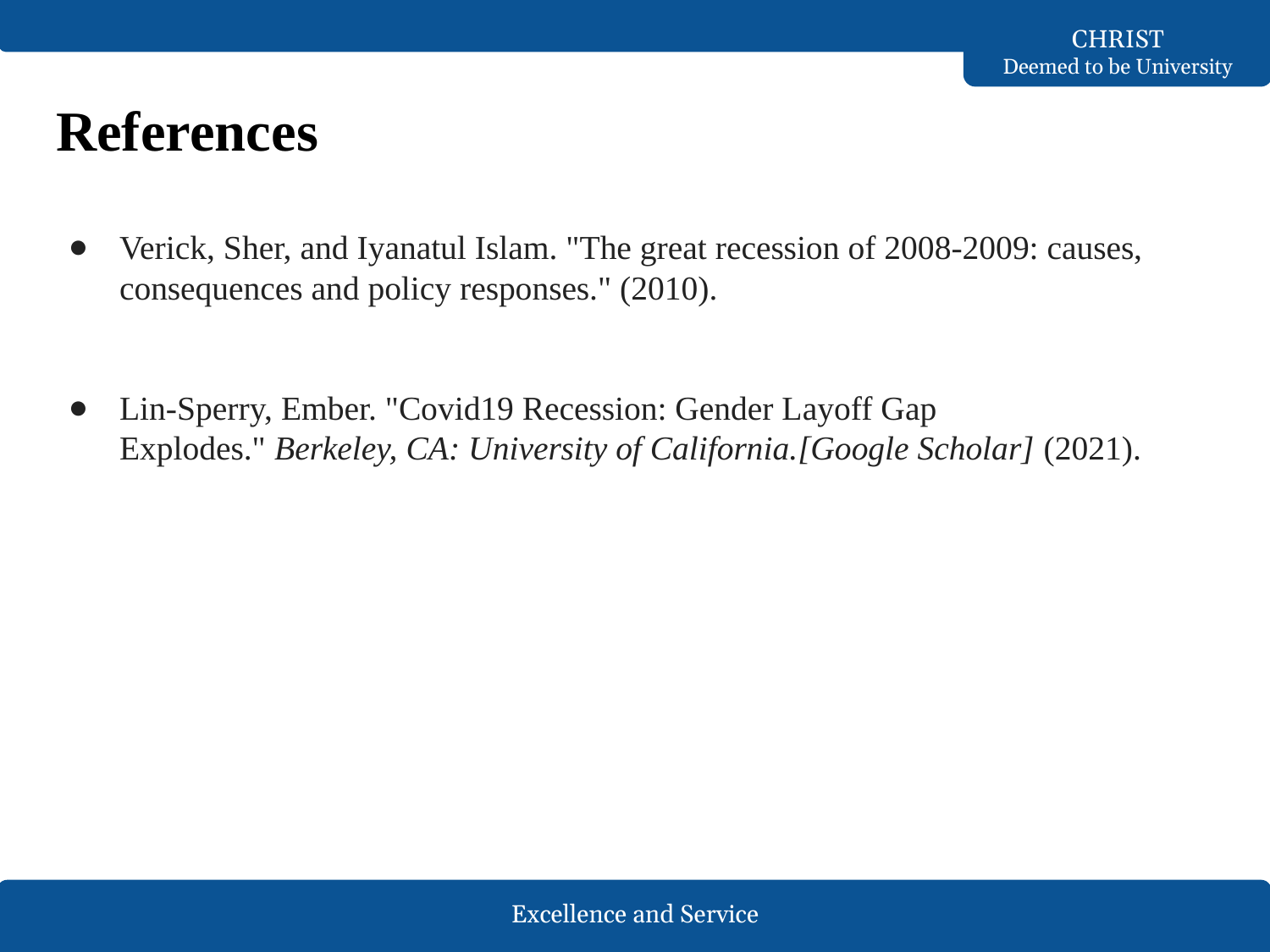

# References
Verick, Sher, and Iyanatul Islam. "The great recession of 2008-2009: causes, consequences and policy responses." (2010).

Lin-Sperry, Ember. "Covid19 Recession: Gender Layoff Gap Explodes." Berkeley, CA: University of California.[Google Scholar] (2021).